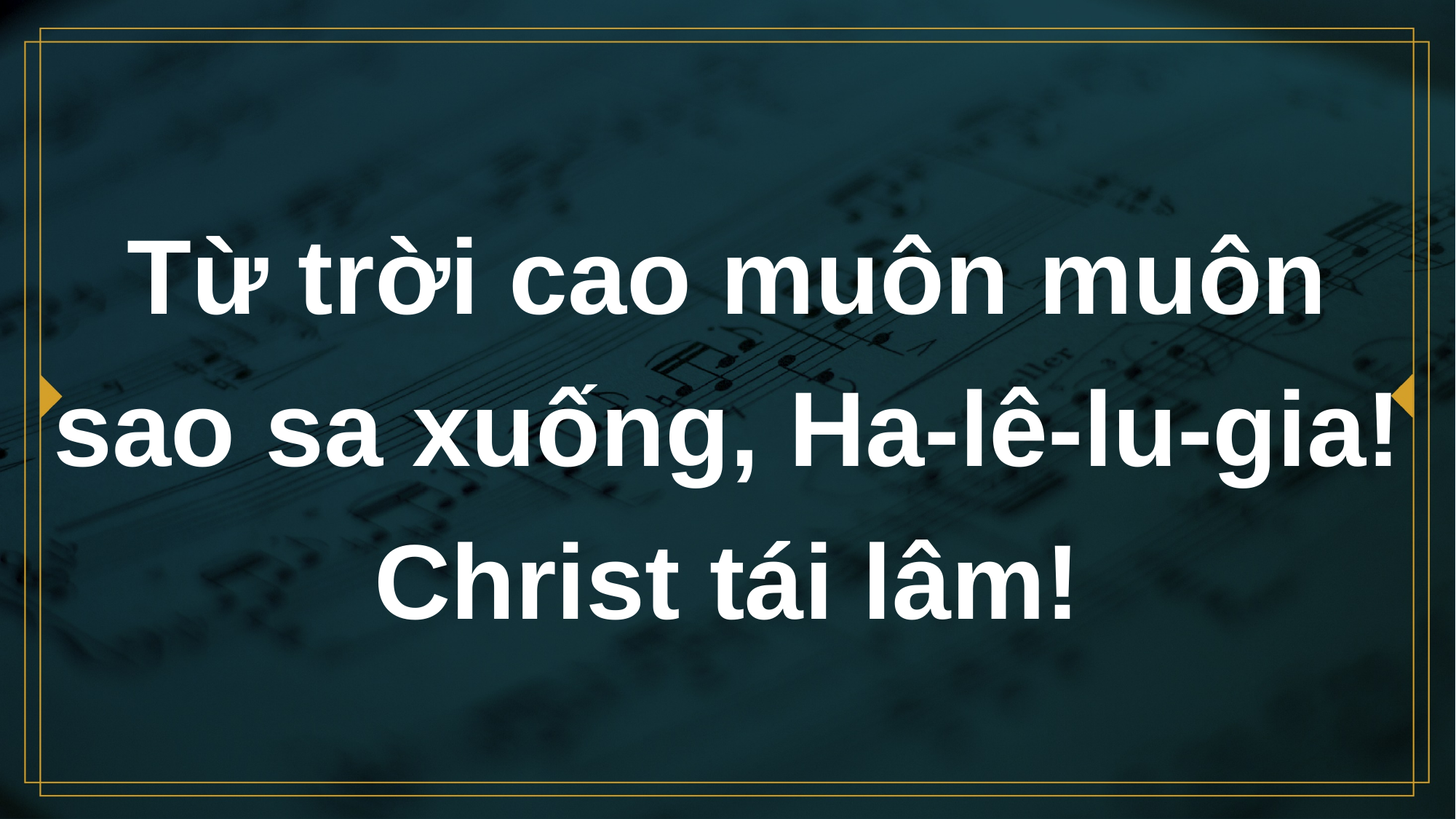

# Từ trời cao muôn muôn sao sa xuống, Ha-lê-lu-gia! Christ tái lâm!